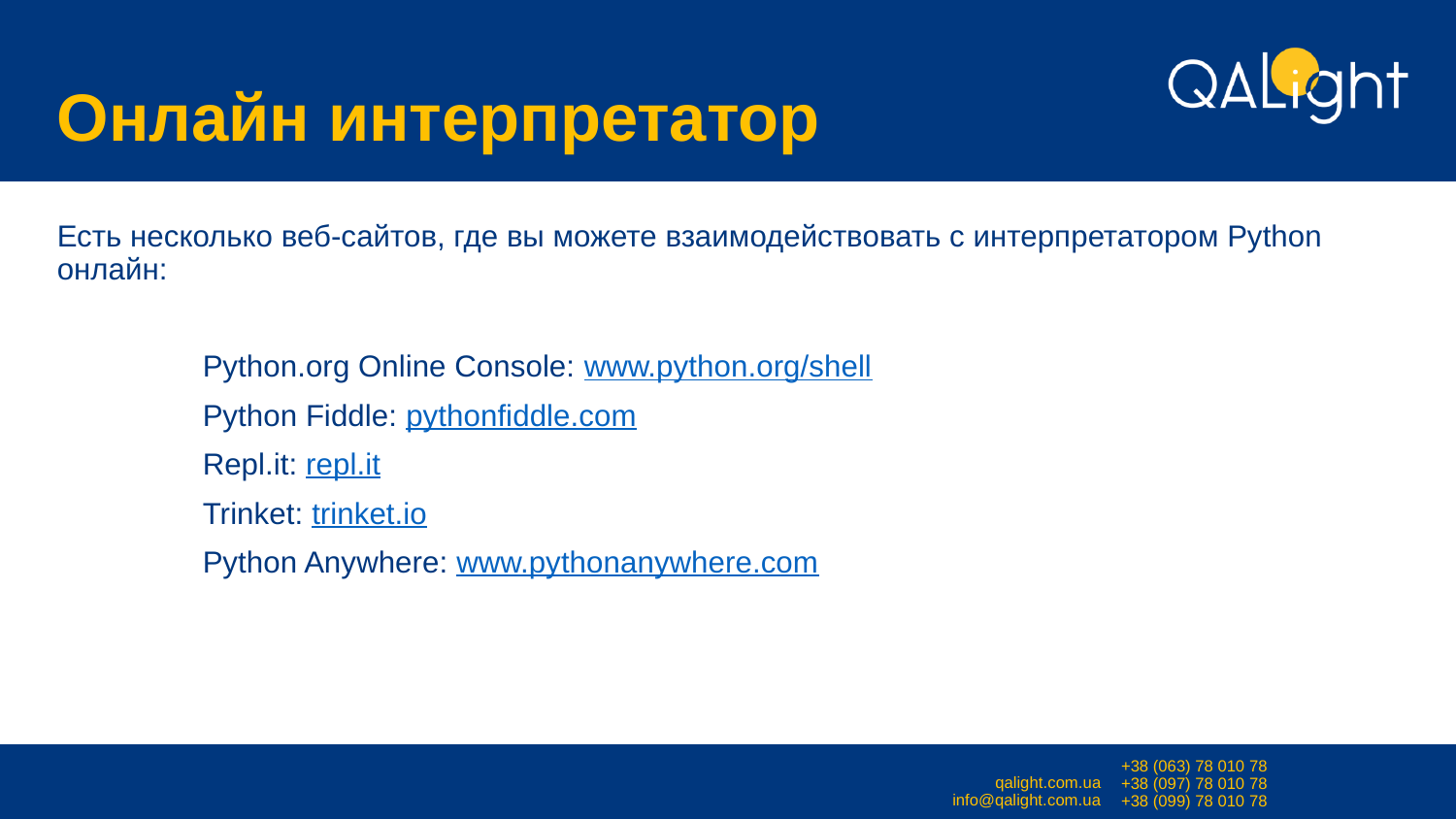

# Онлайн интерпретатор
Есть несколько веб-сайтов, где вы можете взаимодействовать с интерпретатором Python онлайн:

	Python.org Online Console: www.python.org/shell
	Python Fiddle: pythonfiddle.com
	Repl.it: repl.it
	Trinket: trinket.io
	Python Anywhere: www.pythonanywhere.com